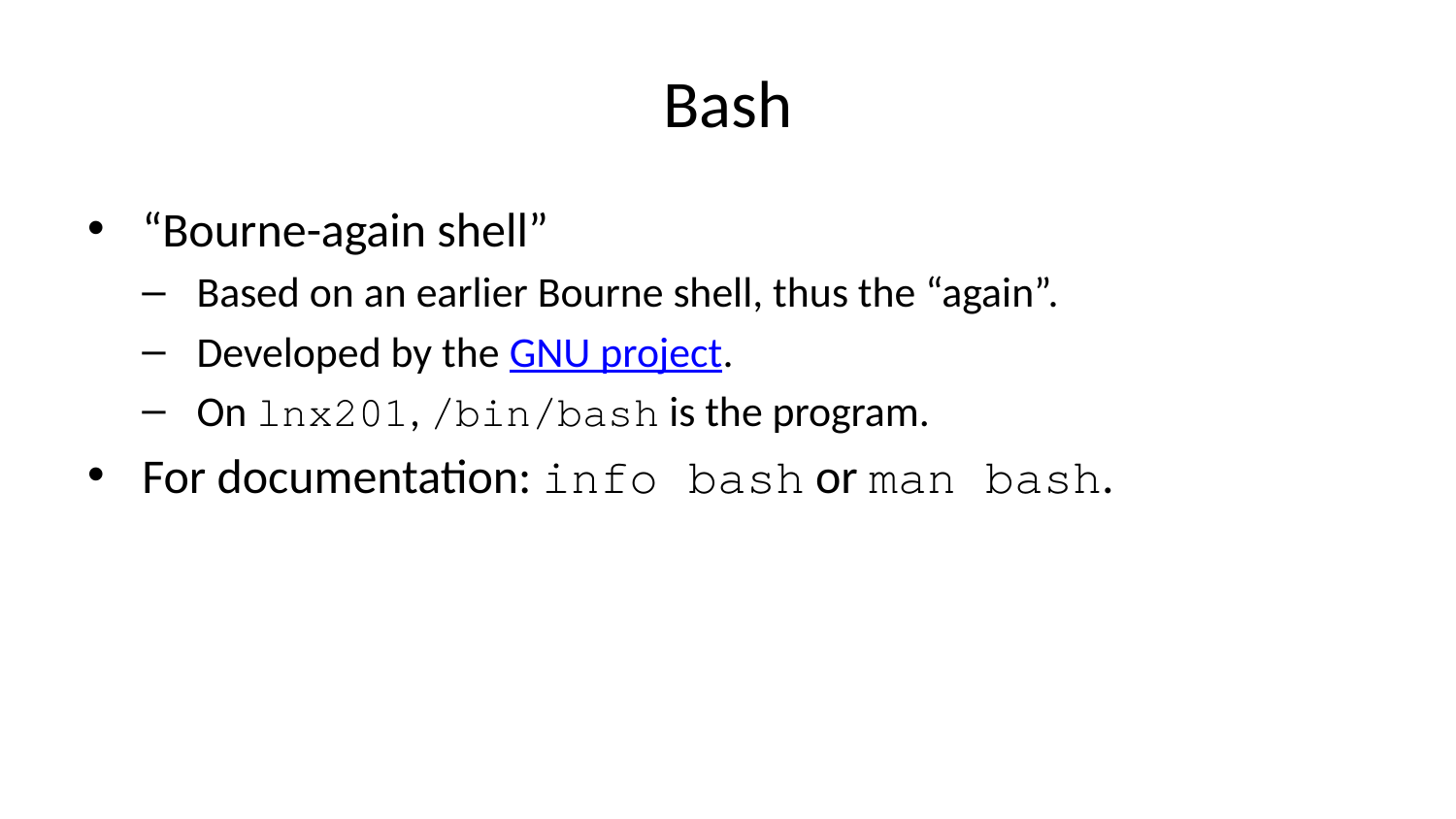

# Bash
“Bourne-again shell”
Based on an earlier Bourne shell, thus the “again”.
Developed by the GNU project.
On lnx201, /bin/bash is the program.
For documentation: info bash or man bash.